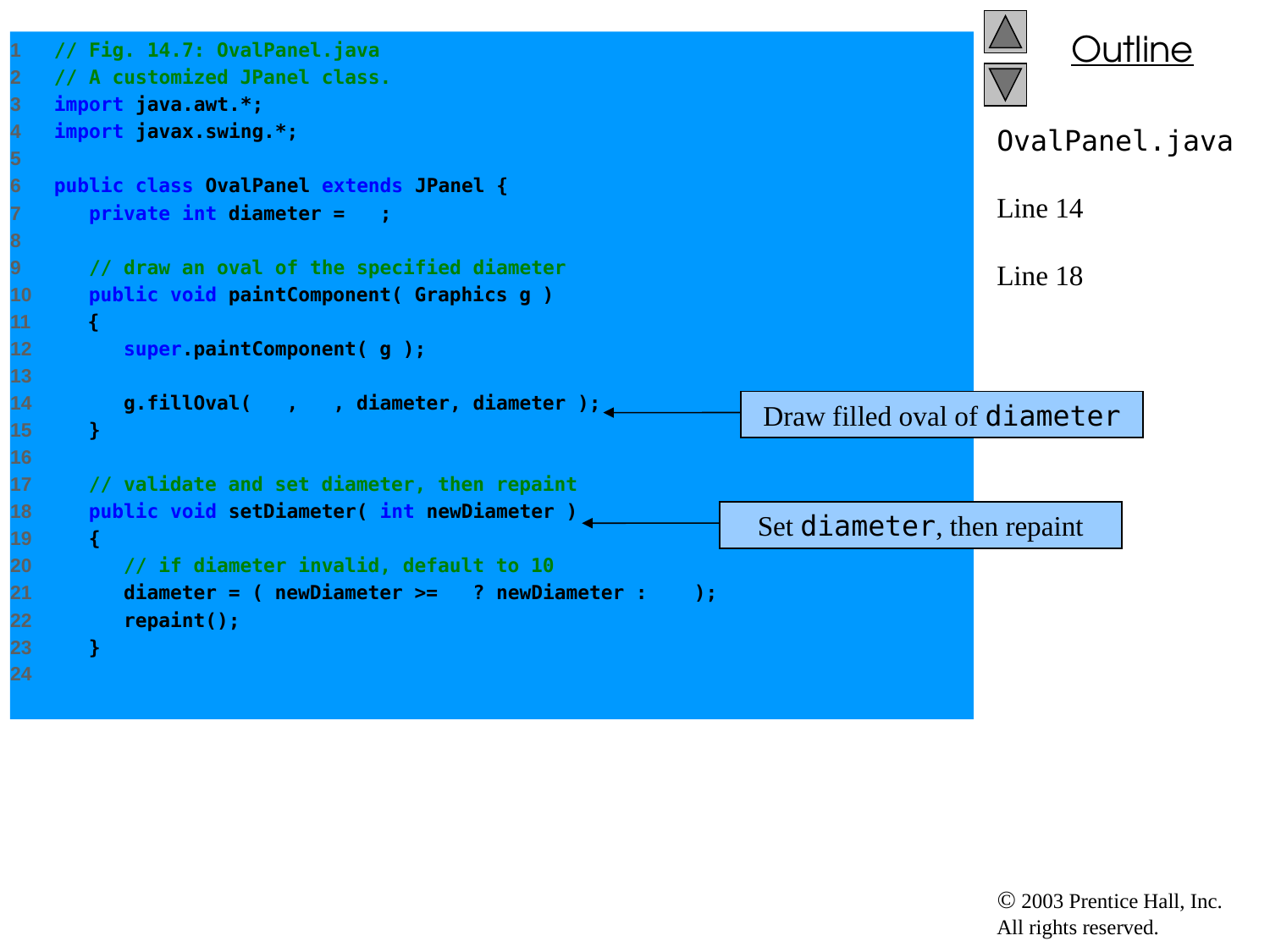

99
1      // Fig. 14.7: OvalPanel.java
2      // A customized JPanel class.
3      import java.awt.*;
4      import javax.swing.*;
5
6      public class OvalPanel extends JPanel {
7         private int diameter = 10;
8
9         // draw an oval of the specified diameter
10       public void paintComponent( Graphics g )
11       {
12          super.paintComponent( g );
13
14          g.fillOval( 10, 10, diameter, diameter );
15       }
16
17       // validate and set diameter, then repaint
18       public void setDiameter( int newDiameter )
19       {
20          // if diameter invalid, default to 10
21          diameter = ( newDiameter >= 0 ? newDiameter : 10 );
22          repaint();
23       }
24

# OvalPanel.java Line 14 Line 18
Draw filled oval of diameter

Set diameter, then repaint